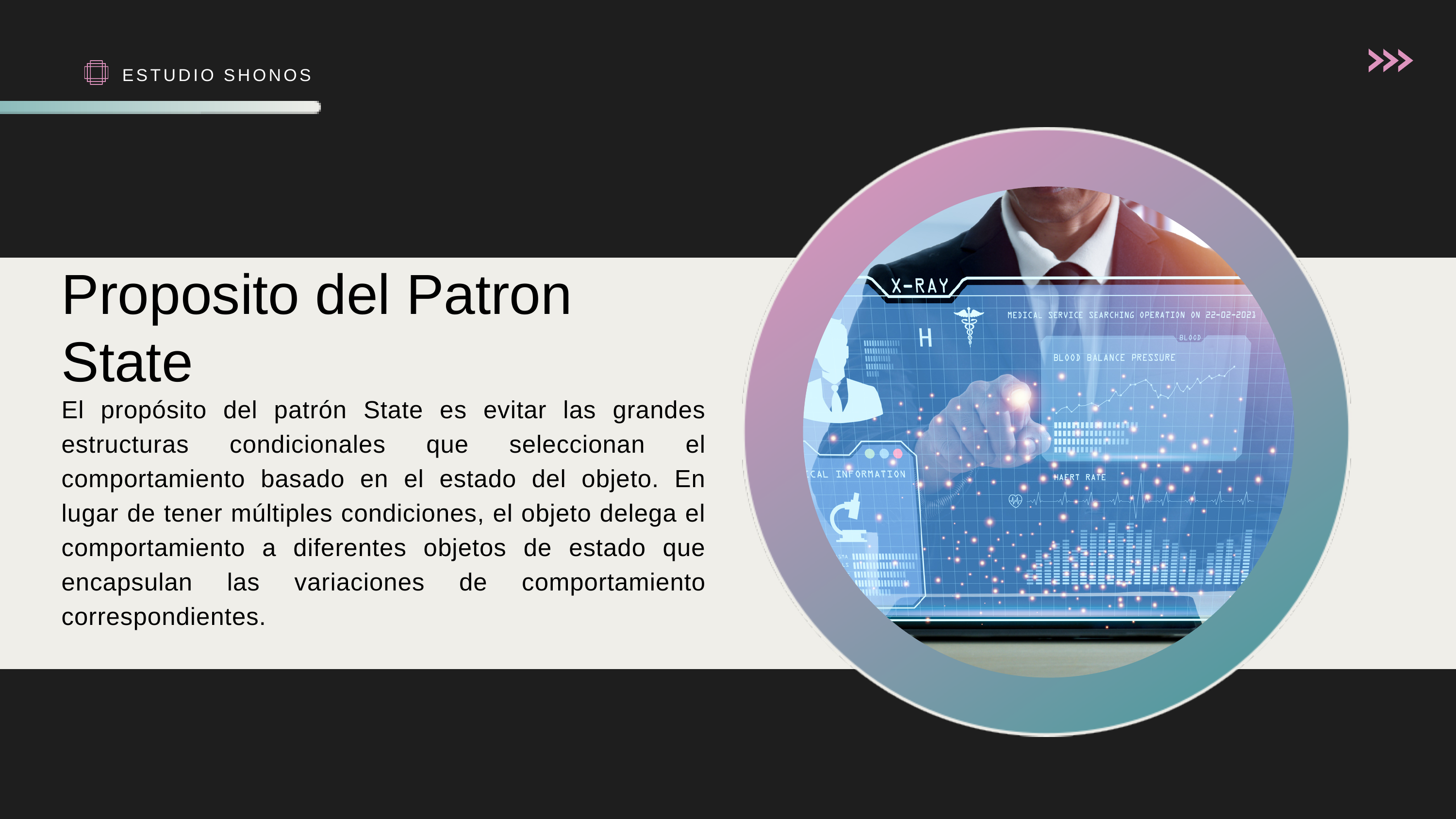

ESTUDIO SHONOS

Proposito del Patron State
El propósito del patrón State es evitar las grandes estructuras condicionales que seleccionan el comportamiento basado en el estado del objeto. En lugar de tener múltiples condiciones, el objeto delega el comportamiento a diferentes objetos de estado que encapsulan las variaciones de comportamiento correspondientes.